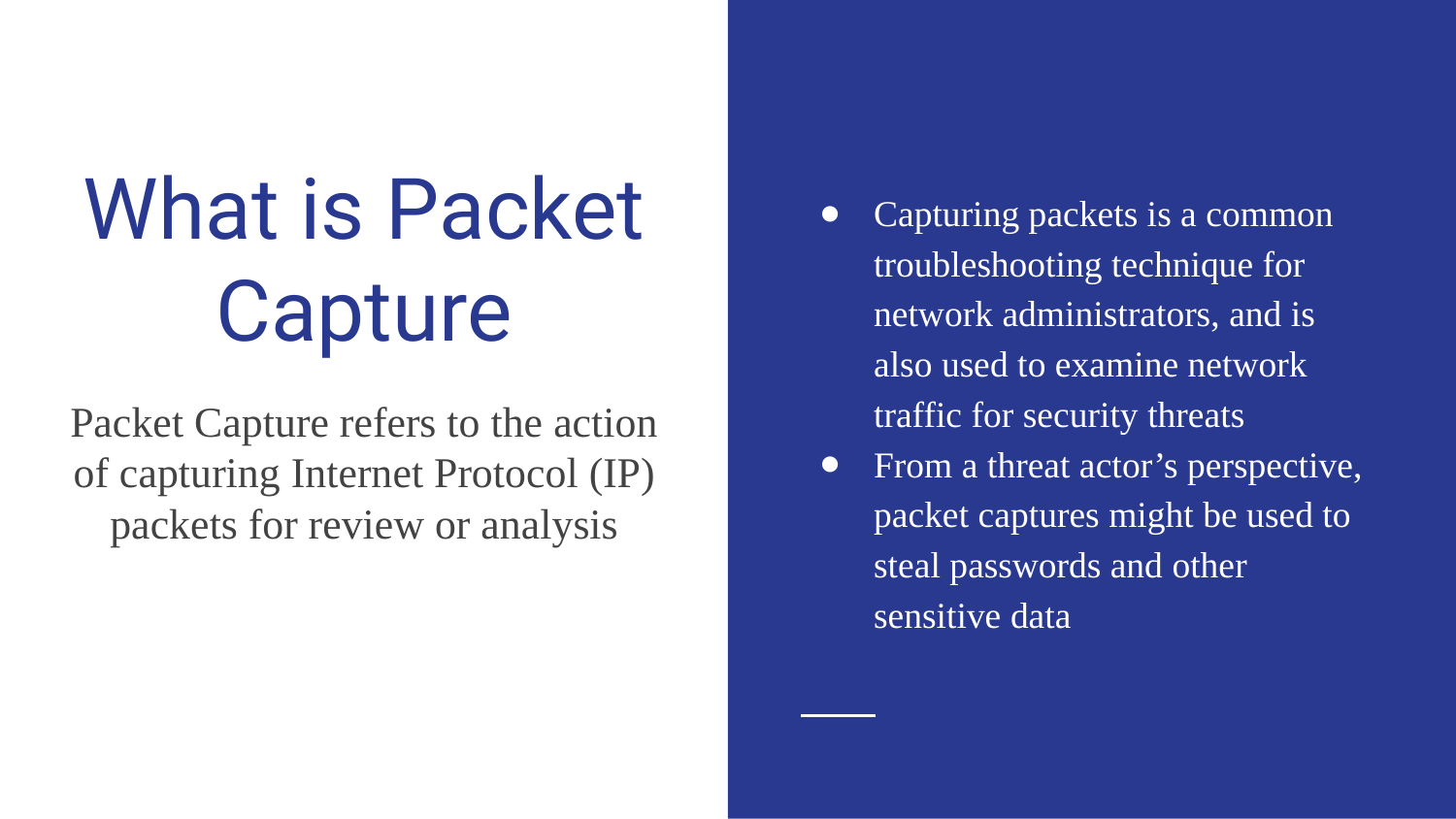

Capturing packets is a common troubleshooting technique for network administrators, and is also used to examine network traffic for security threats
From a threat actor’s perspective, packet captures might be used to steal passwords and other sensitive data
# What is Packet Capture
Packet Capture refers to the action of capturing Internet Protocol (IP) packets for review or analysis